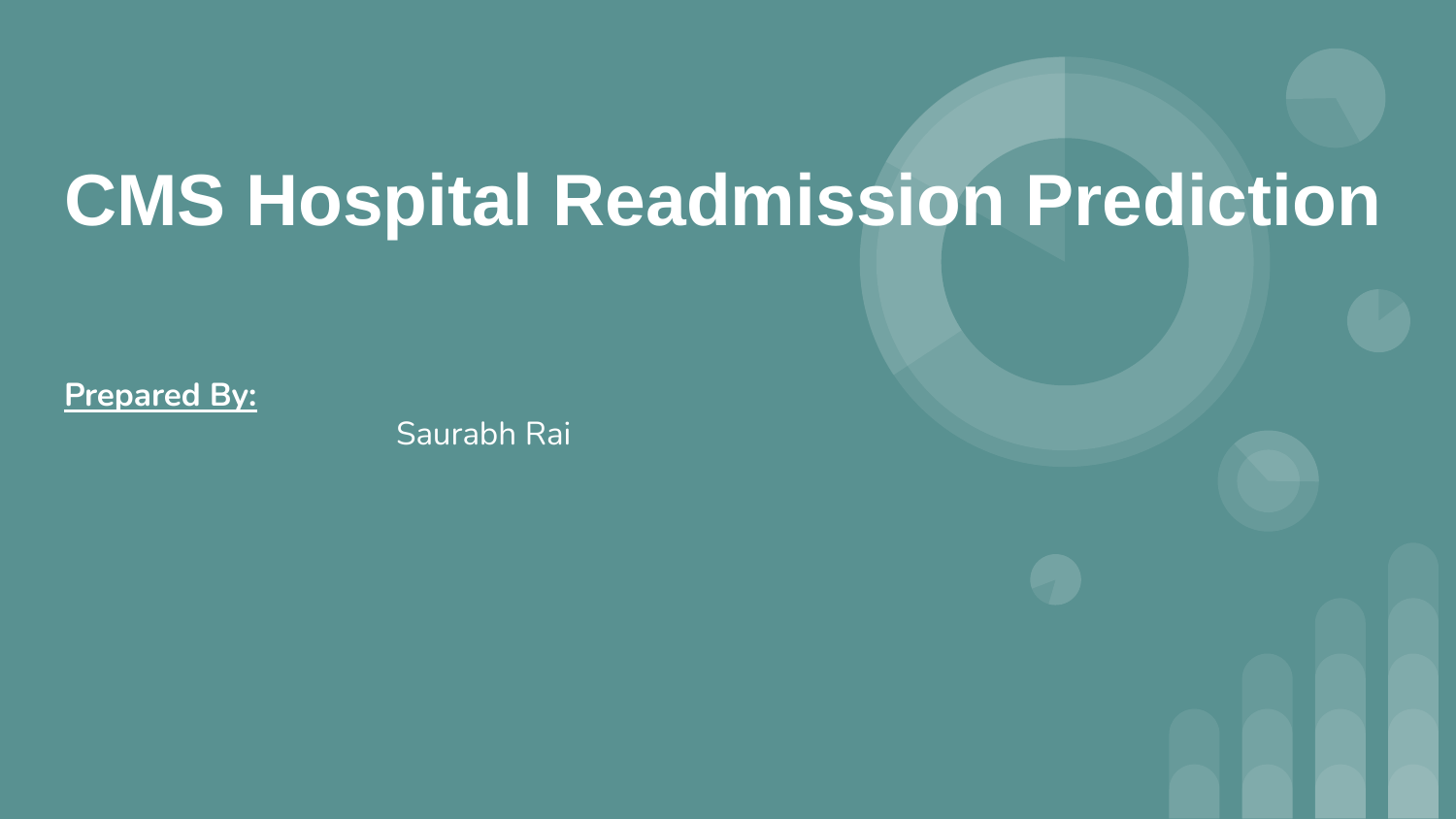

# CMS Hospital Readmission Prediction
Prepared By:                                                                                            Saurabh Rai